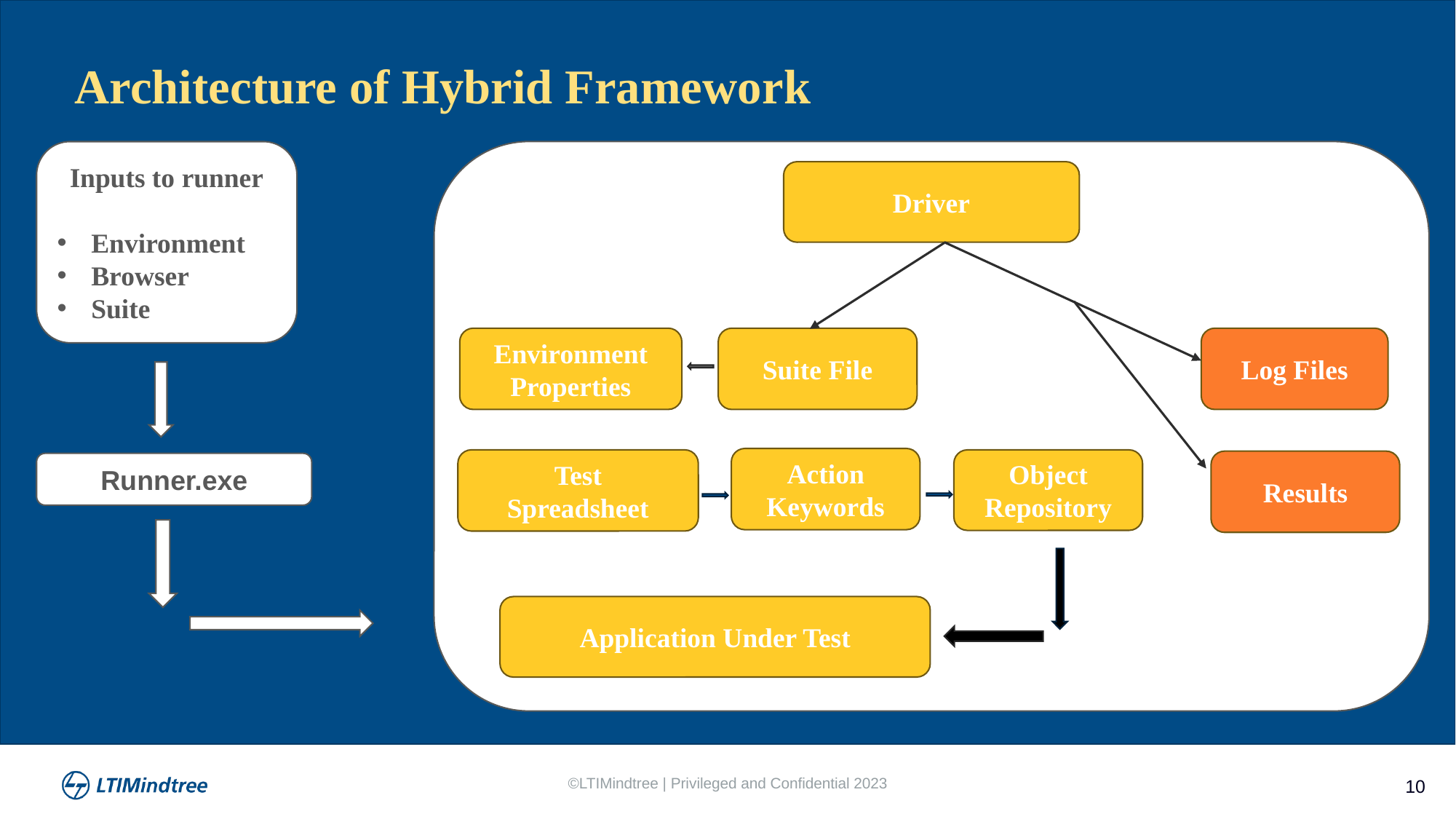

Architecture of Hybrid Framework
Inputs to runner

Environment
Browser
Suite

Driver
Suite File
Log Files
Environment
Properties

Action
Keywords
Test
Spreadsheet
Object
Repository
Results
Runner.exe

Application Under Test